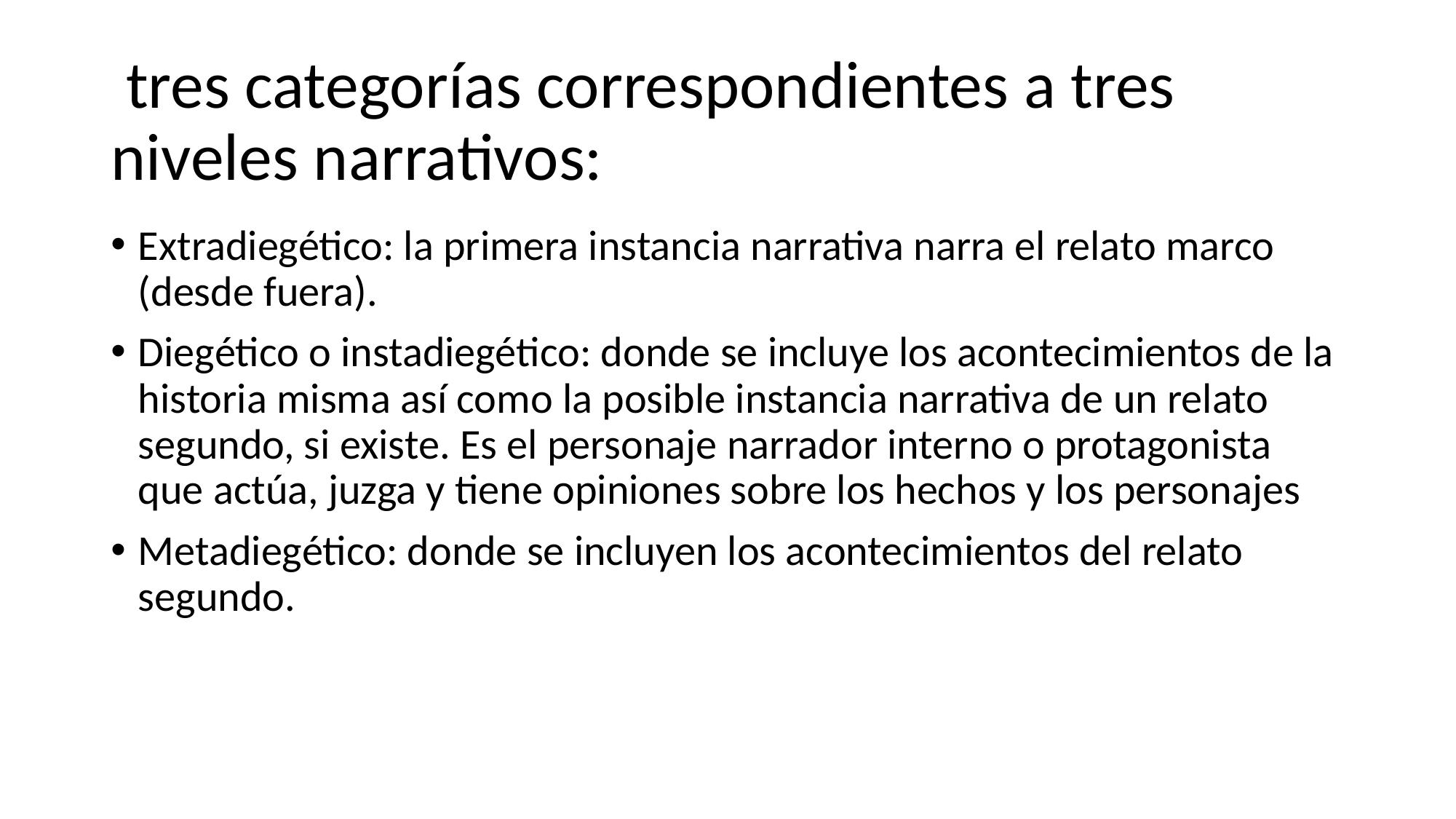

# tres categorías correspondientes a tres niveles narrativos:
Extradiegético: la primera instancia narrativa narra el relato marco (desde fuera).
Diegético o instadiegético: donde se incluye los acontecimientos de la historia misma así como la posible instancia narrativa de un relato segundo, si existe. Es el personaje narrador interno o protagonista que actúa, juzga y tiene opiniones sobre los hechos y los personajes
Metadiegético: donde se incluyen los acontecimientos del relato segundo.